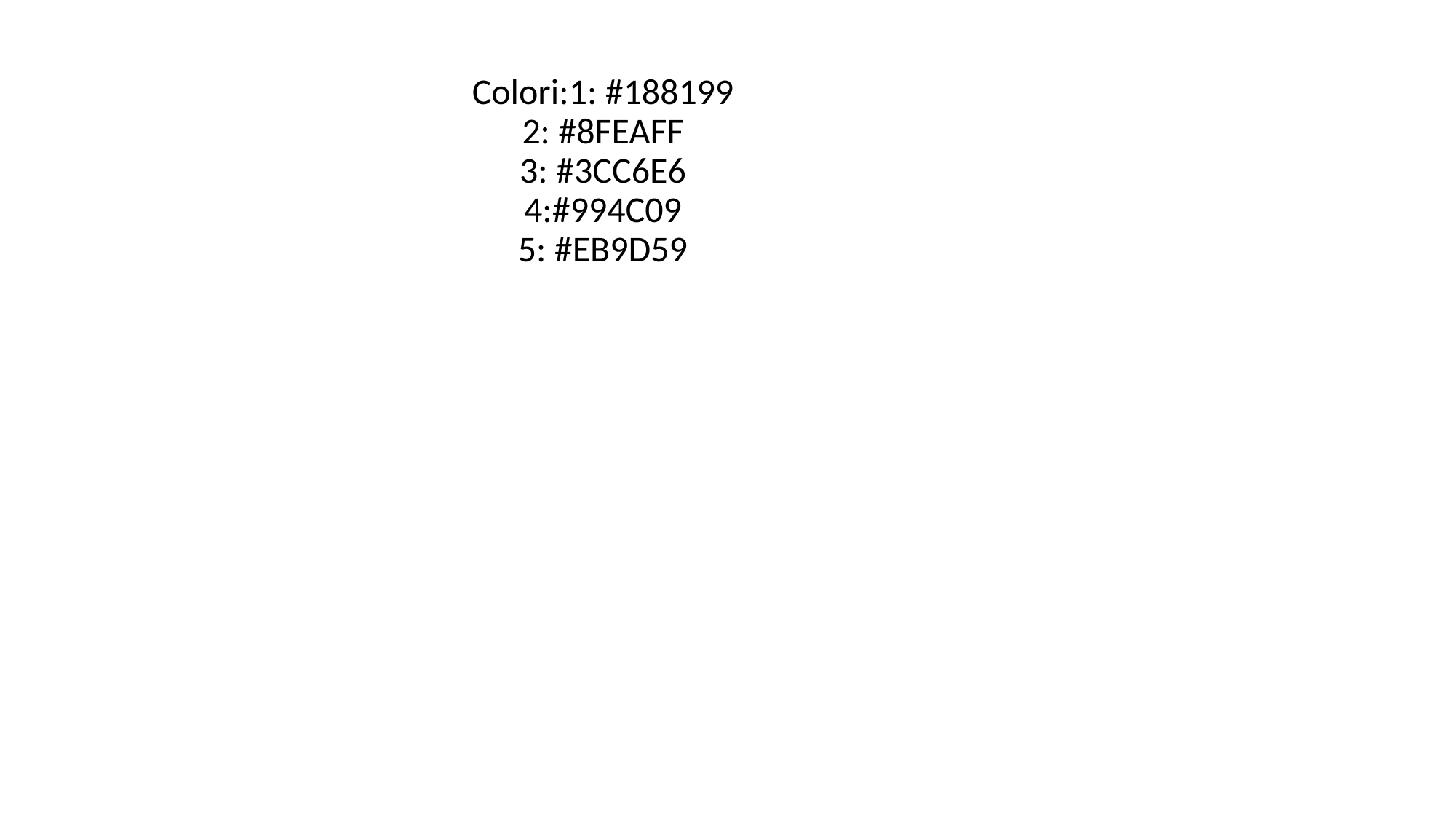

# Colori:1: #188199 2: #8FEAFF 3: #3CC6E6 4:#994C09 5: #EB9D59